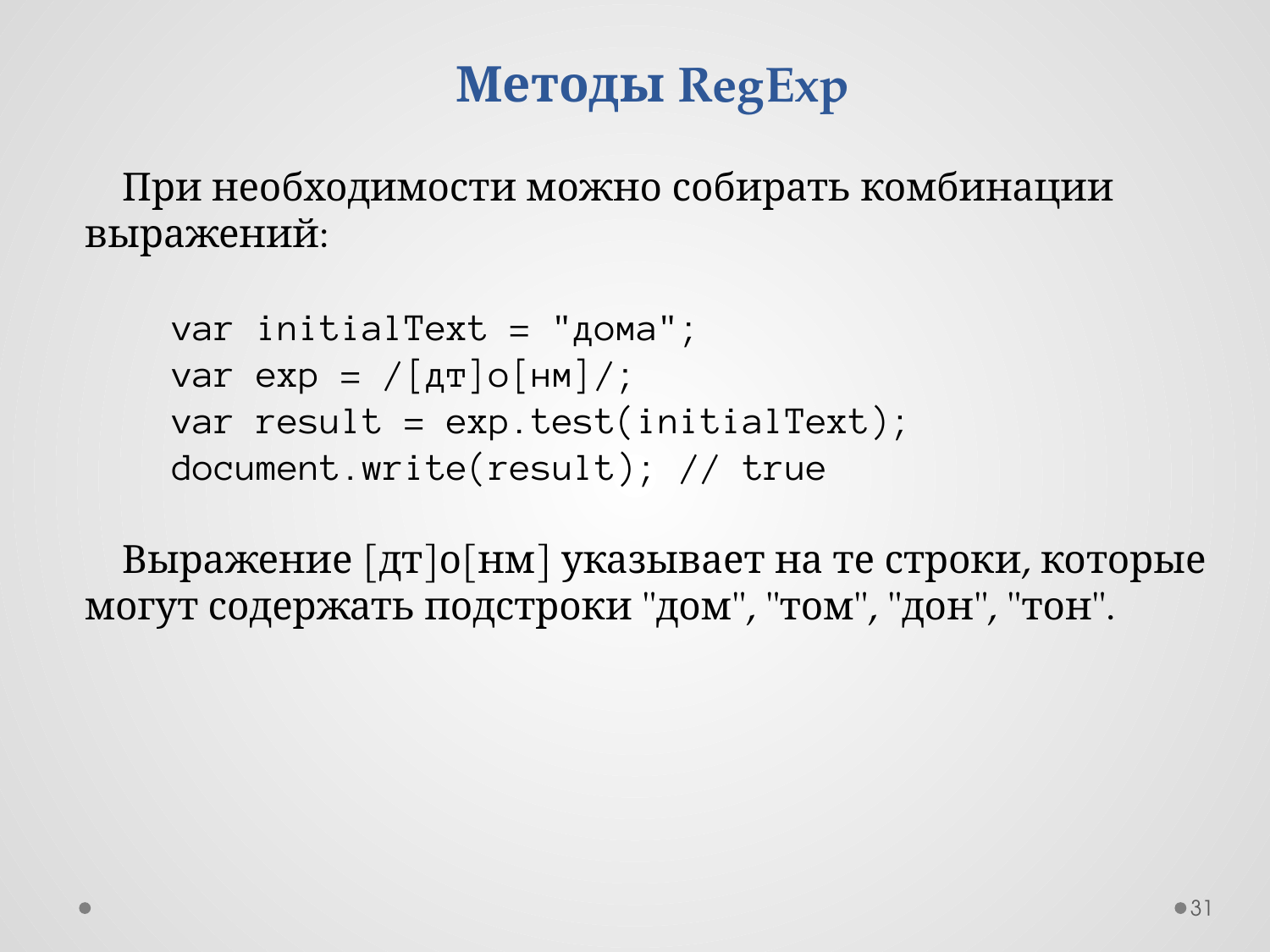

Методы RegExp
При необходимости можно собирать комбинации выражений:

var initialText = "дома";
var exp = /[дт]о[нм]/;
var result = exp.test(initialText);
document.write(result); // true

Выражение [дт]о[нм] указывает на те строки, которые могут содержать подстроки "дом", "том", "дон", "тон".
31